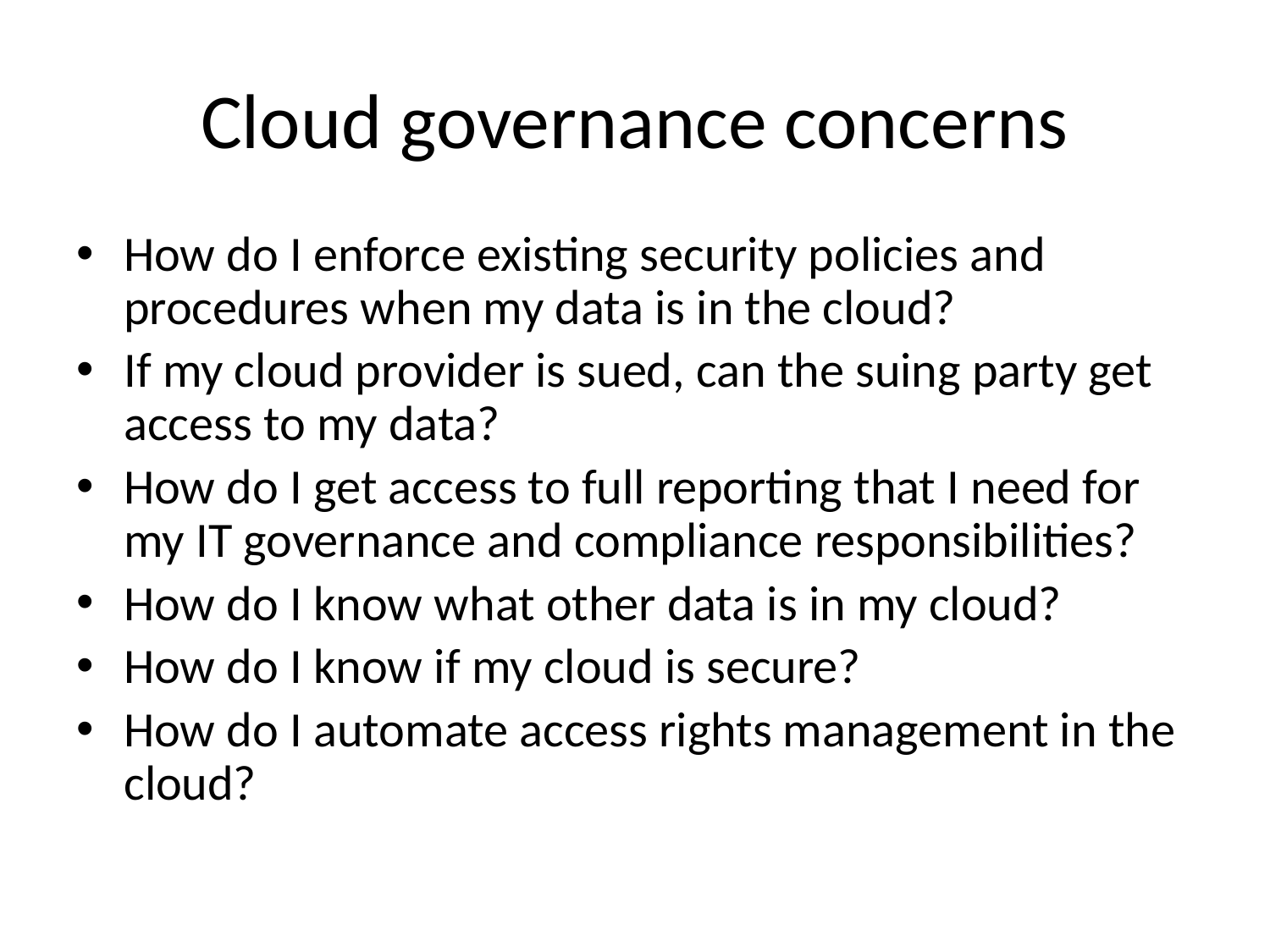

# Cloud governance concerns
How do I enforce existing security policies and procedures when my data is in the cloud?
If my cloud provider is sued, can the suing party get access to my data?
How do I get access to full reporting that I need for my IT governance and compliance responsibilities?
How do I know what other data is in my cloud?
How do I know if my cloud is secure?
How do I automate access rights management in the cloud?